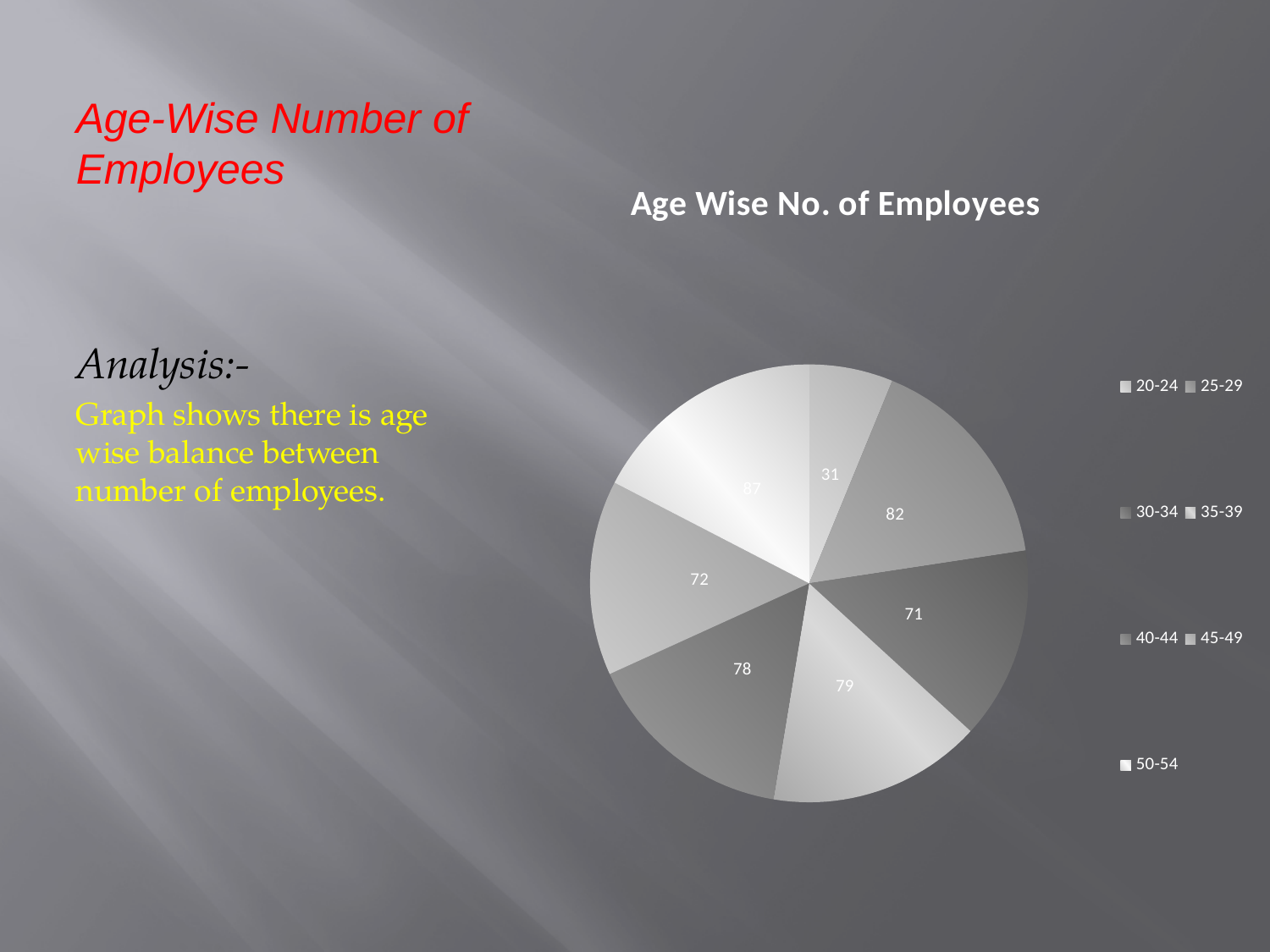

### Chart: Age Wise No. of Employees

| Category | Total |
|---|---|
| 20-24 | 31.0 |
| 25-29 | 82.0 |
| 30-34 | 71.0 |
| 35-39 | 79.0 |
| 40-44 | 78.0 |
| 45-49 | 72.0 |
| 50-54 | 87.0 |
# Age-Wise Number of Employees

Analysis:-
Graph shows there is age wise balance between number of employees.